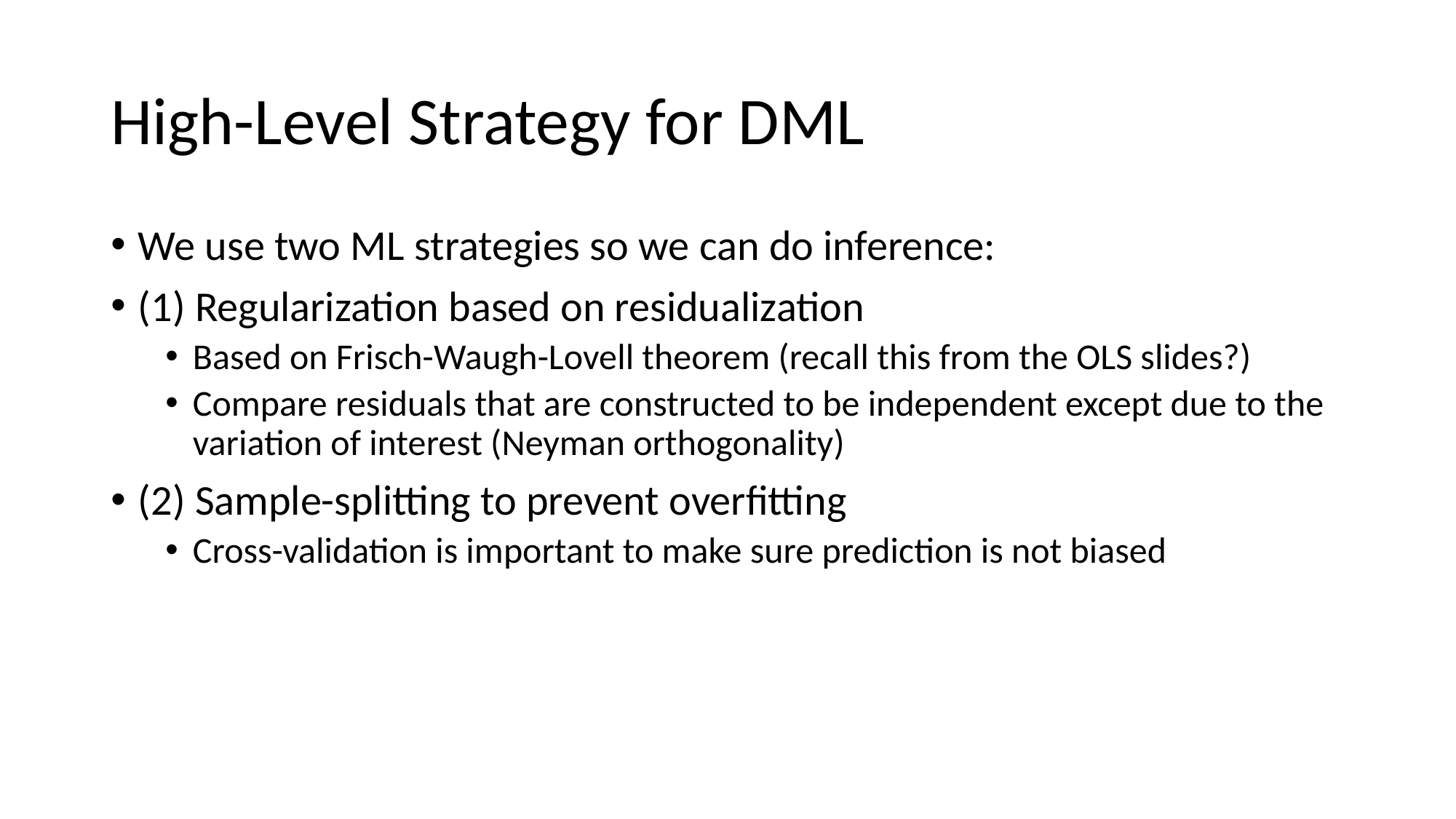

# High-Level Strategy for DML
We use two ML strategies so we can do inference:
(1) Regularization based on residualization
Based on Frisch-Waugh-Lovell theorem (recall this from the OLS slides?)
Compare residuals that are constructed to be independent except due to the variation of interest (Neyman orthogonality)
(2) Sample-splitting to prevent overfitting
Cross-validation is important to make sure prediction is not biased